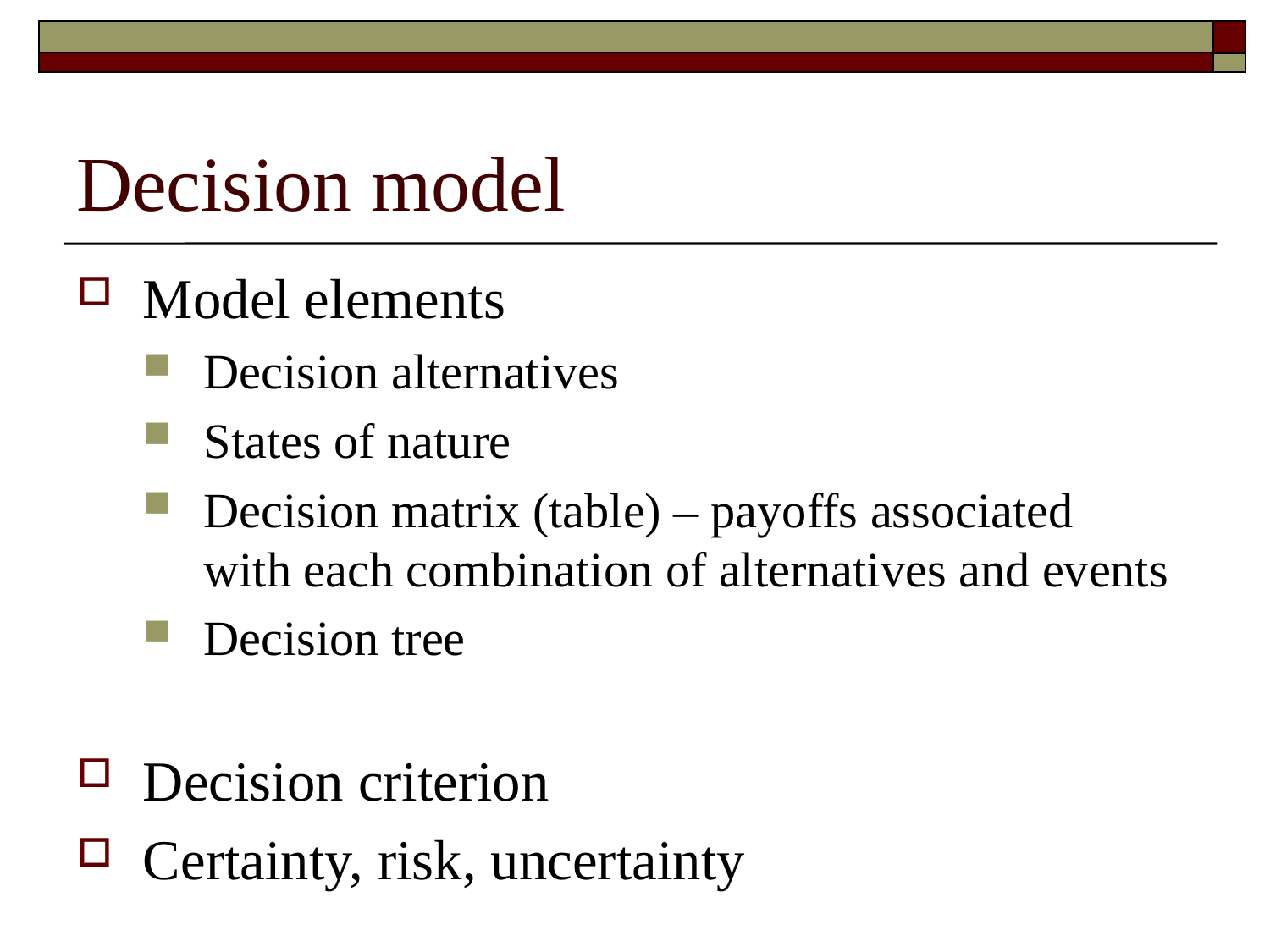

# Decision model
Model elements
Decision alternatives
States of nature
Decision matrix (table) – payoffs associated with each combination of alternatives and events
Decision tree

Decision criterion
Certainty, risk, uncertainty